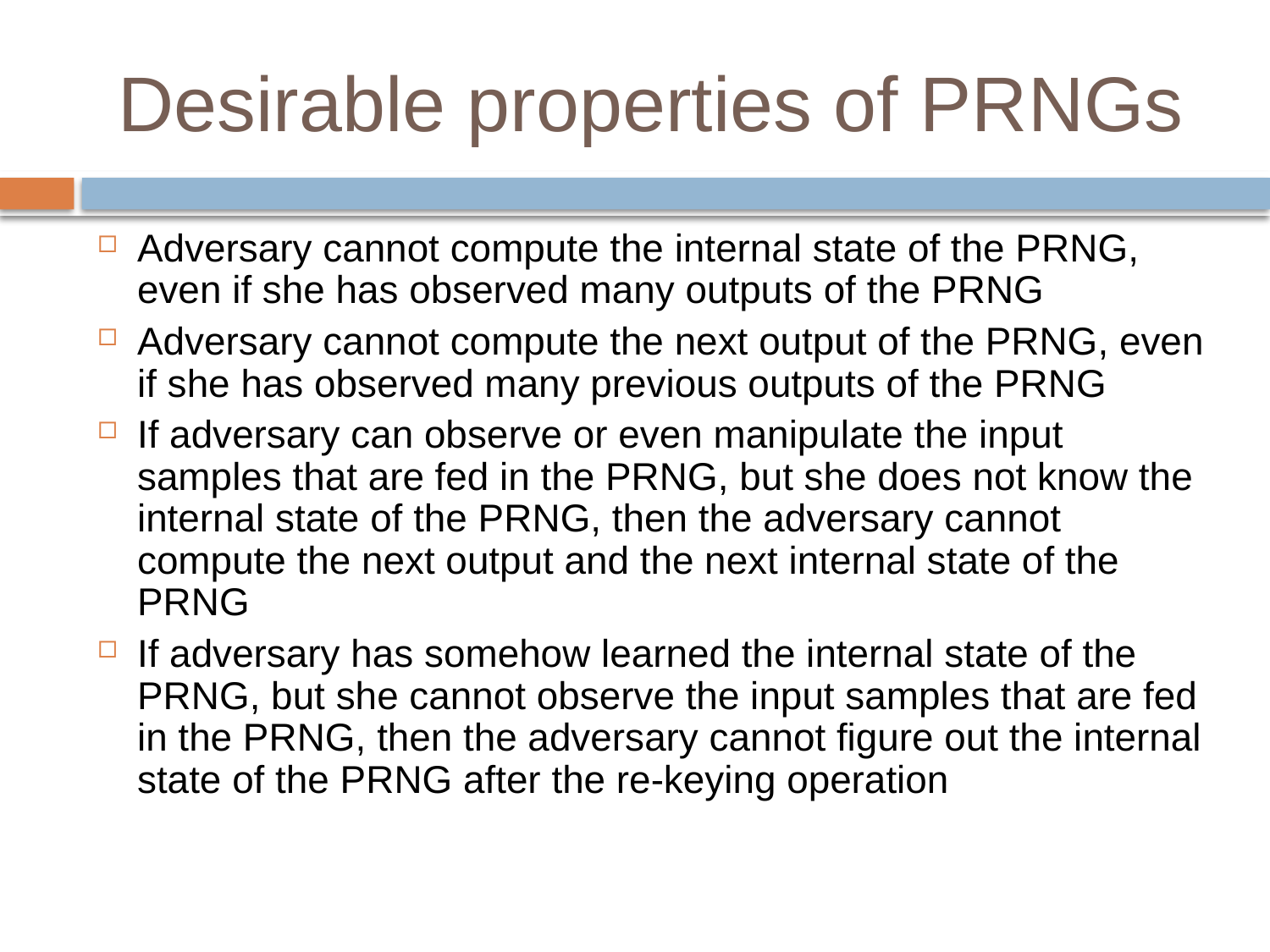

# Desirable properties of PRNGs
Adversary cannot compute the internal state of the PRNG, even if she has observed many outputs of the PRNG
Adversary cannot compute the next output of the PRNG, even if she has observed many previous outputs of the PRNG
If adversary can observe or even manipulate the input samples that are fed in the PRNG, but she does not know the internal state of the PRNG, then the adversary cannot compute the next output and the next internal state of the PRNG
If adversary has somehow learned the internal state of the PRNG, but she cannot observe the input samples that are fed in the PRNG, then the adversary cannot figure out the internal state of the PRNG after the re-keying operation